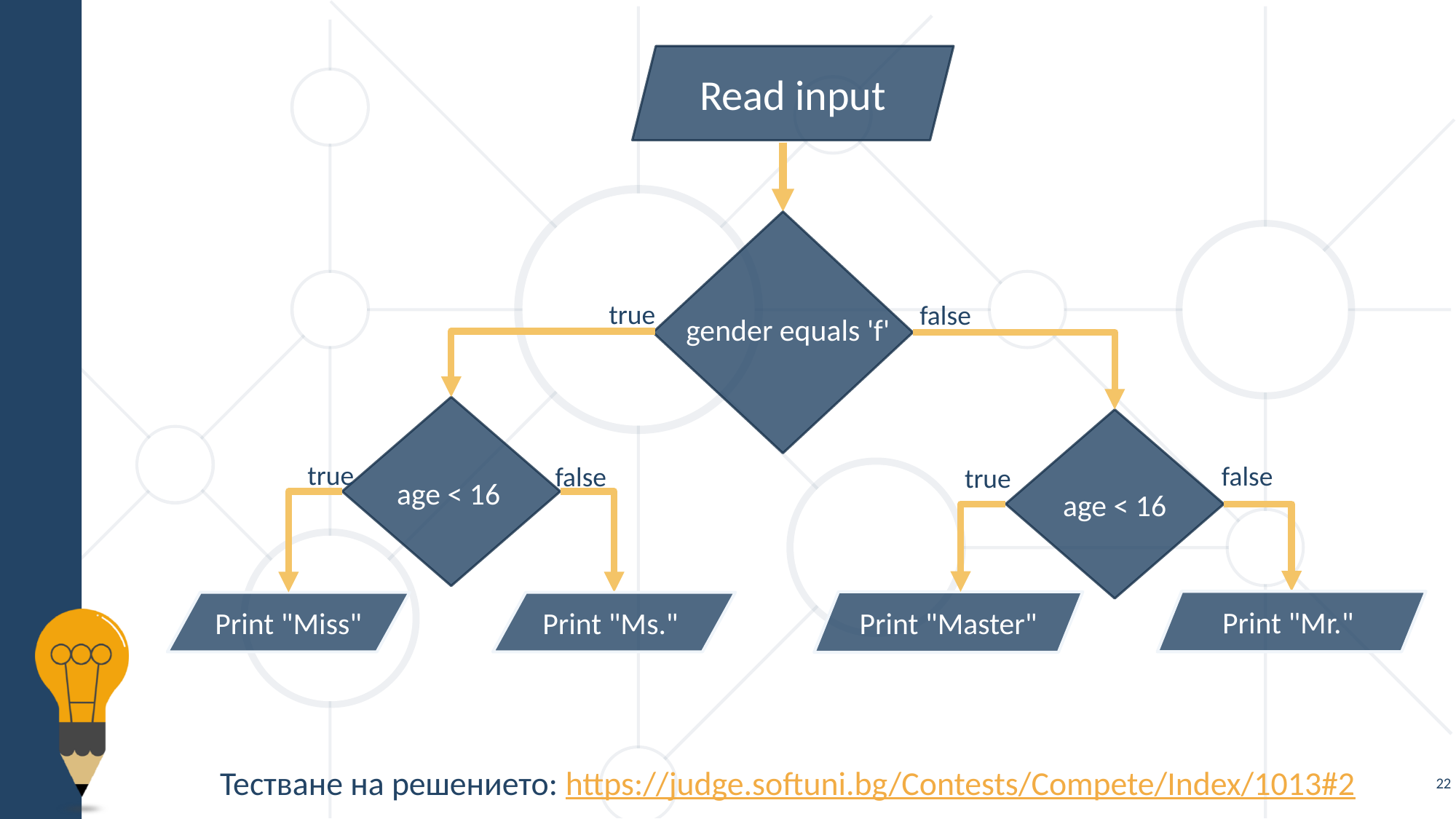

Read input

gender equals 'f'
true
false

age < 16

age < 16
true
false
false
true
Print "Mr."
Print "Master"
Print "Ms."
Print "Miss"
Тестване на решението: https://judge.softuni.bg/Contests/Compete/Index/1013#2
22